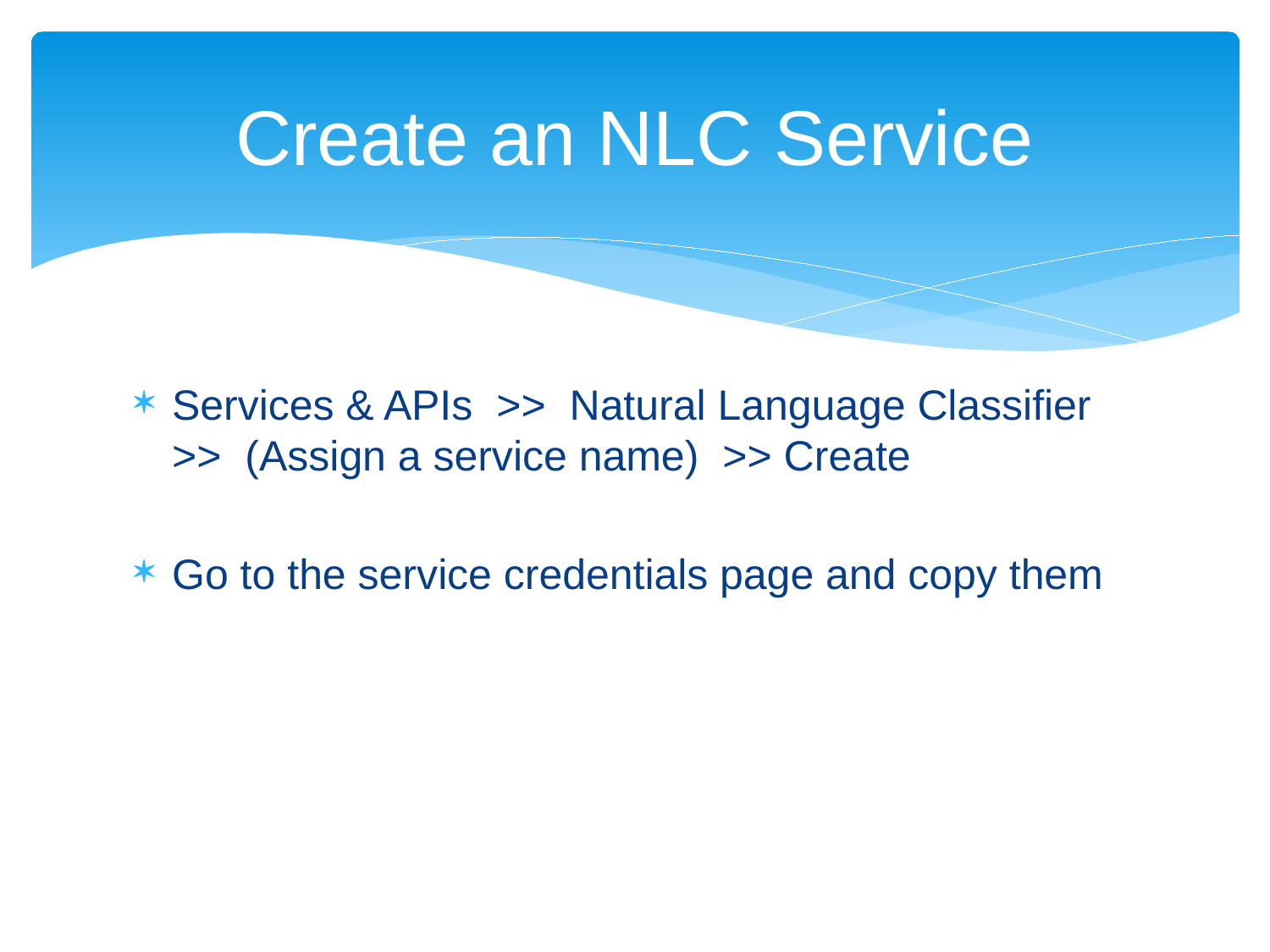

# Create an NLC Service
Services & APIs  >>  Natural Language Classifier  >>  (Assign a service name)  >> Create

Go to the service credentials page and copy them